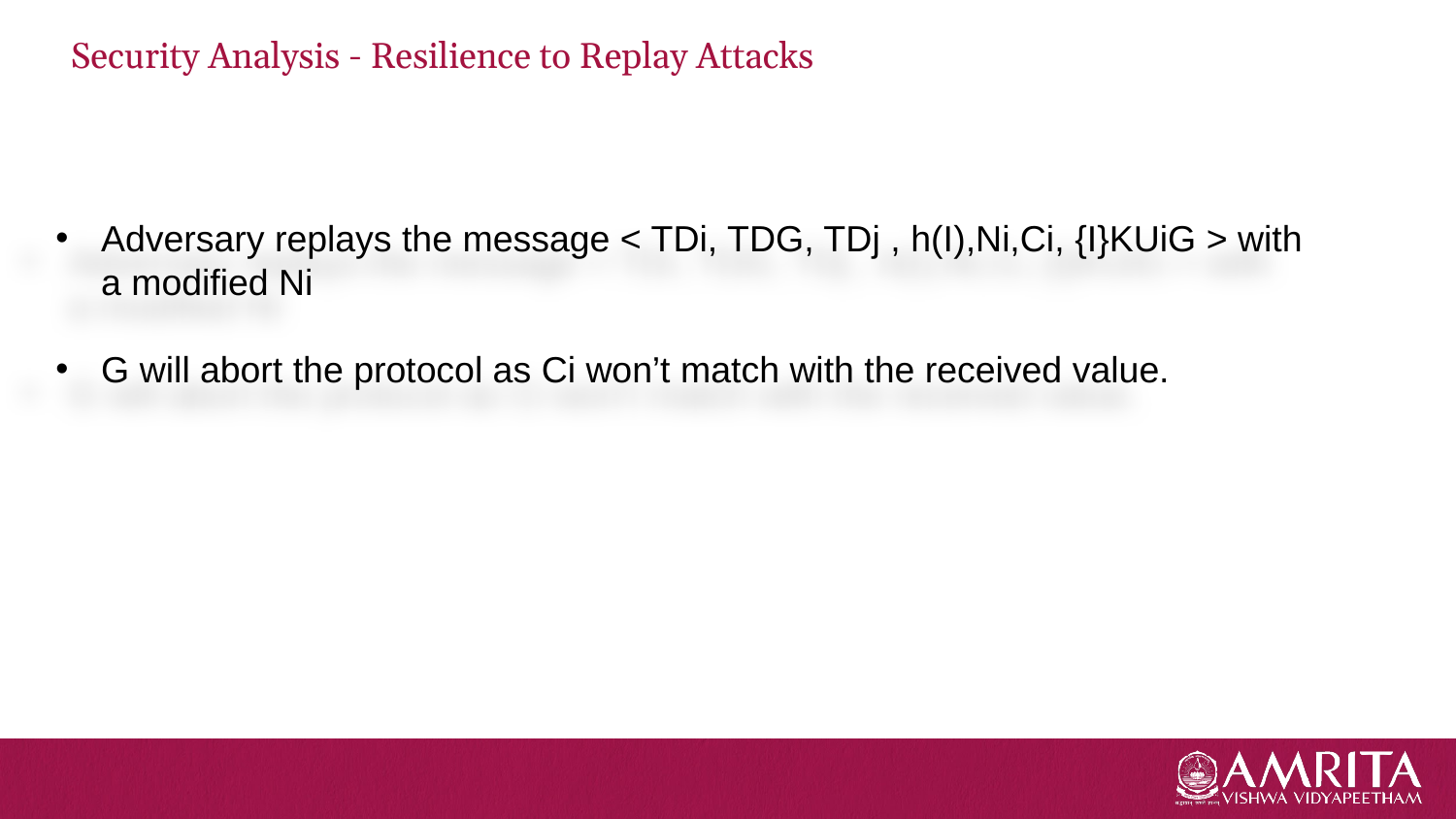

# Security Analysis - Resilience to Replay Attacks
Adversary replays the message < TDi, TDG, TDj , h(I),Ni,Ci, {I}KUiG > with a modified Ni

G will abort the protocol as Ci won’t match with the received value.